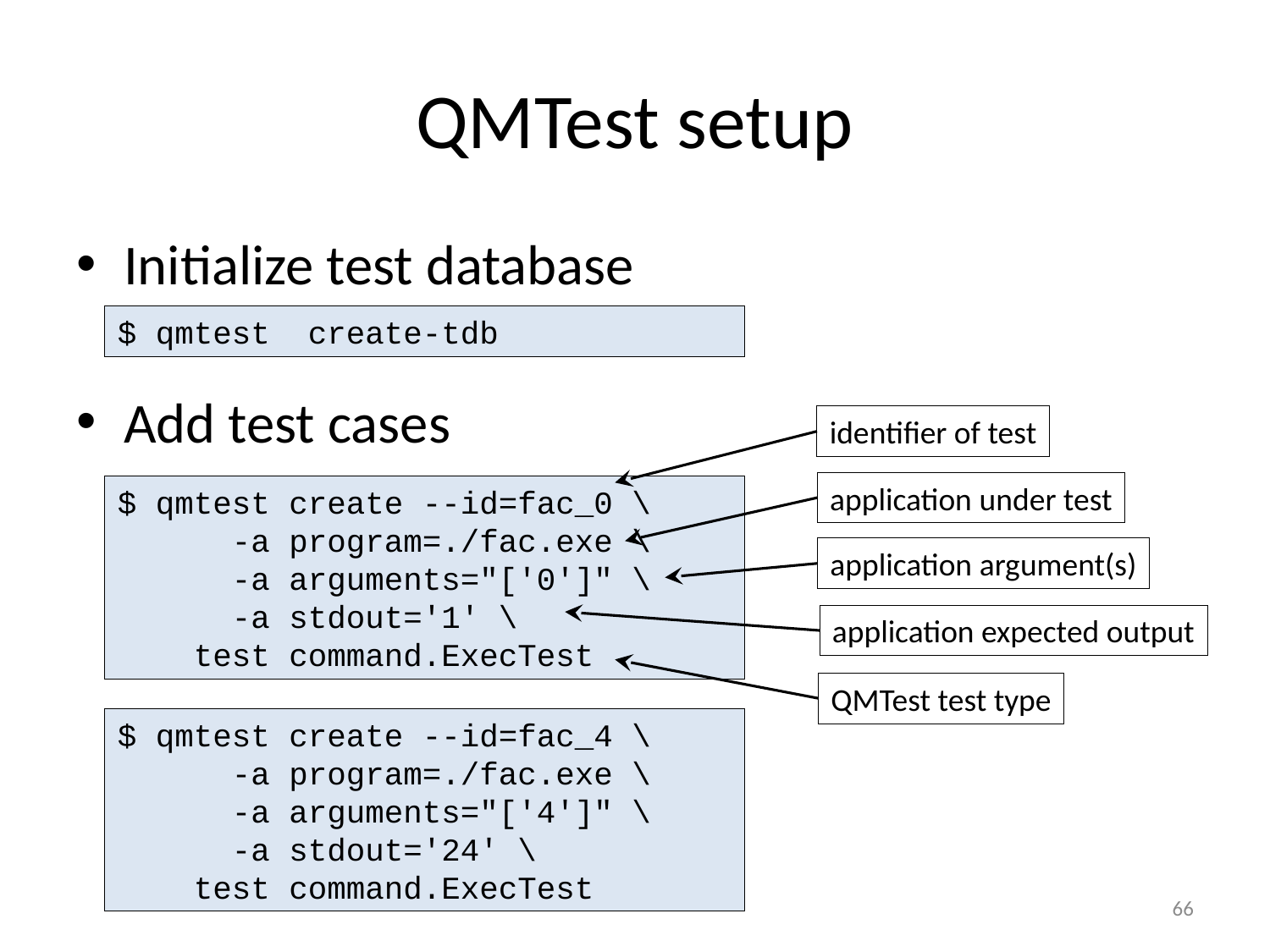

# QMTest setup
Initialize test database

Add test cases
$ qmtest  create-tdb
identifier of test
application under test
$ qmtest create --id=fac_0 \
      -a program=./fac.exe \
      -a arguments="['0']" \
      -a stdout='1' \
    test command.ExecTest
application argument(s)
application expected output
QMTest test type
$ qmtest create --id=fac_4 \
      -a program=./fac.exe \
      -a arguments="['4']" \
      -a stdout='24' \
    test command.ExecTest
66